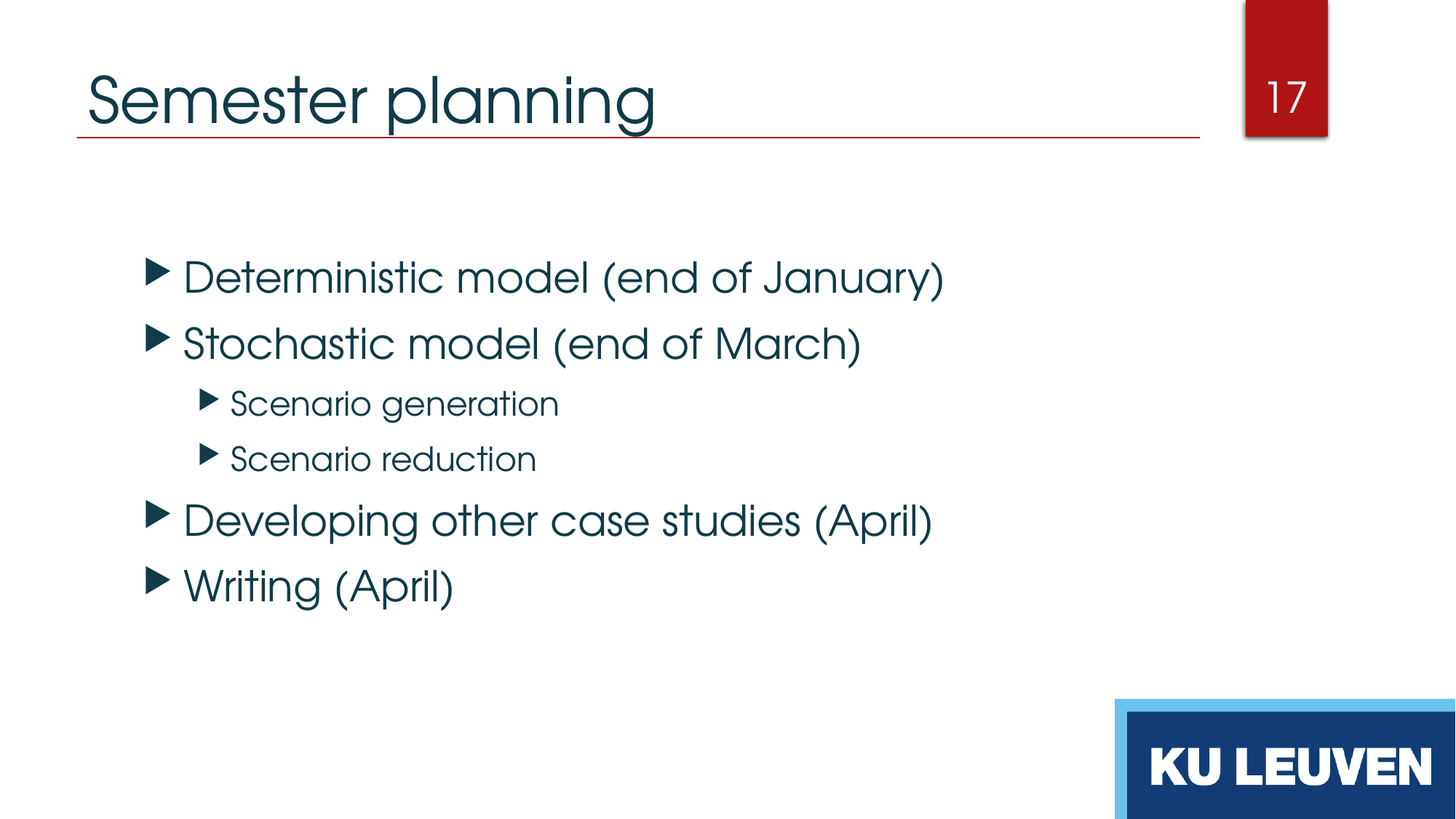

17
# Semester planning
Deterministic model (end of January)
Stochastic model (end of March)
Scenario generation
Scenario reduction
Developing other case studies (April)
Writing (April)